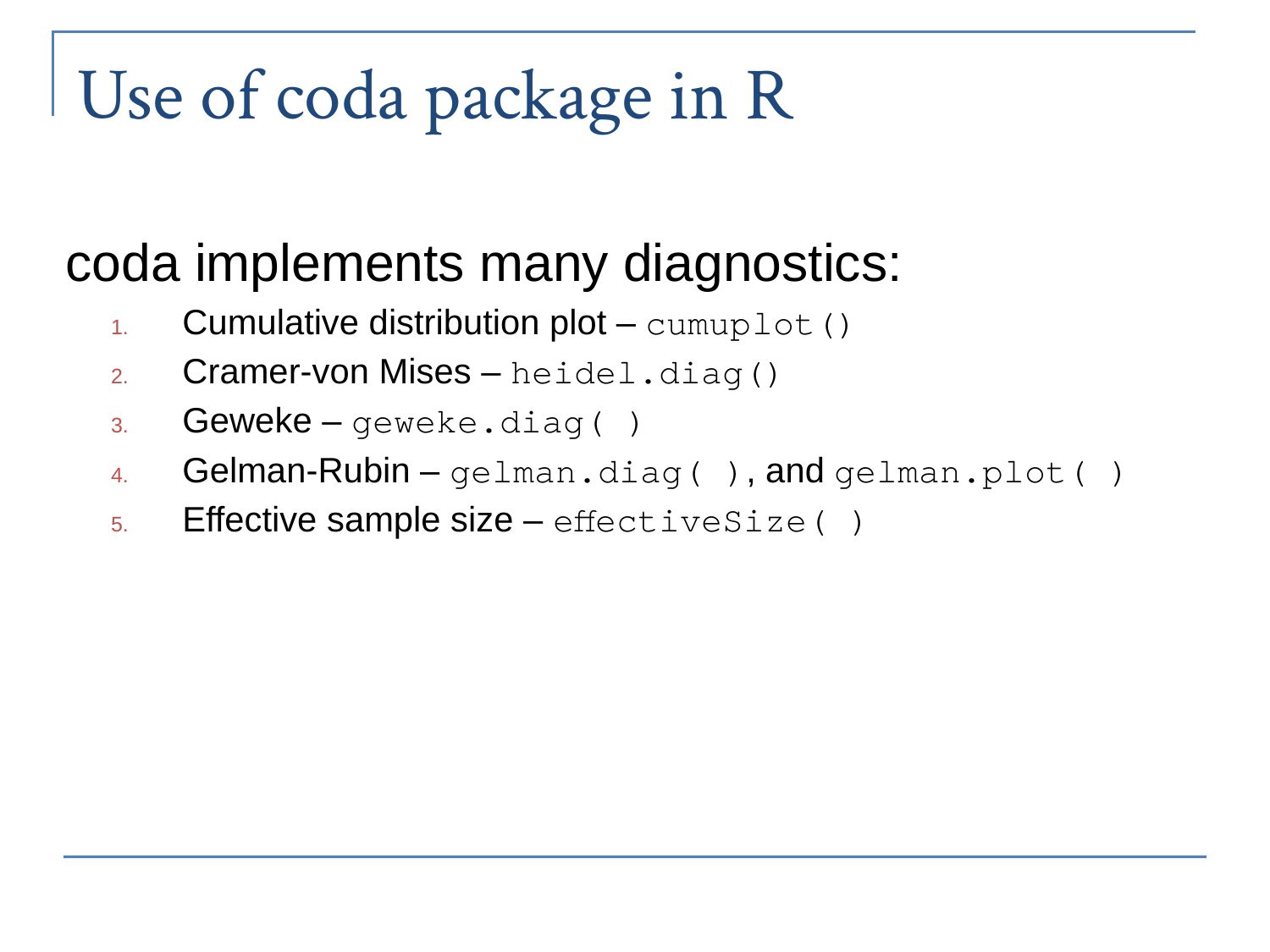

# Use of coda package in R
coda implements many diagnostics:
Cumulative distribution plot – cumuplot()
Cramer-von Mises – heidel.diag()
Geweke – geweke.diag( )
Gelman-Rubin – gelman.diag( ), and gelman.plot( )
Effective sample size – effectiveSize( )